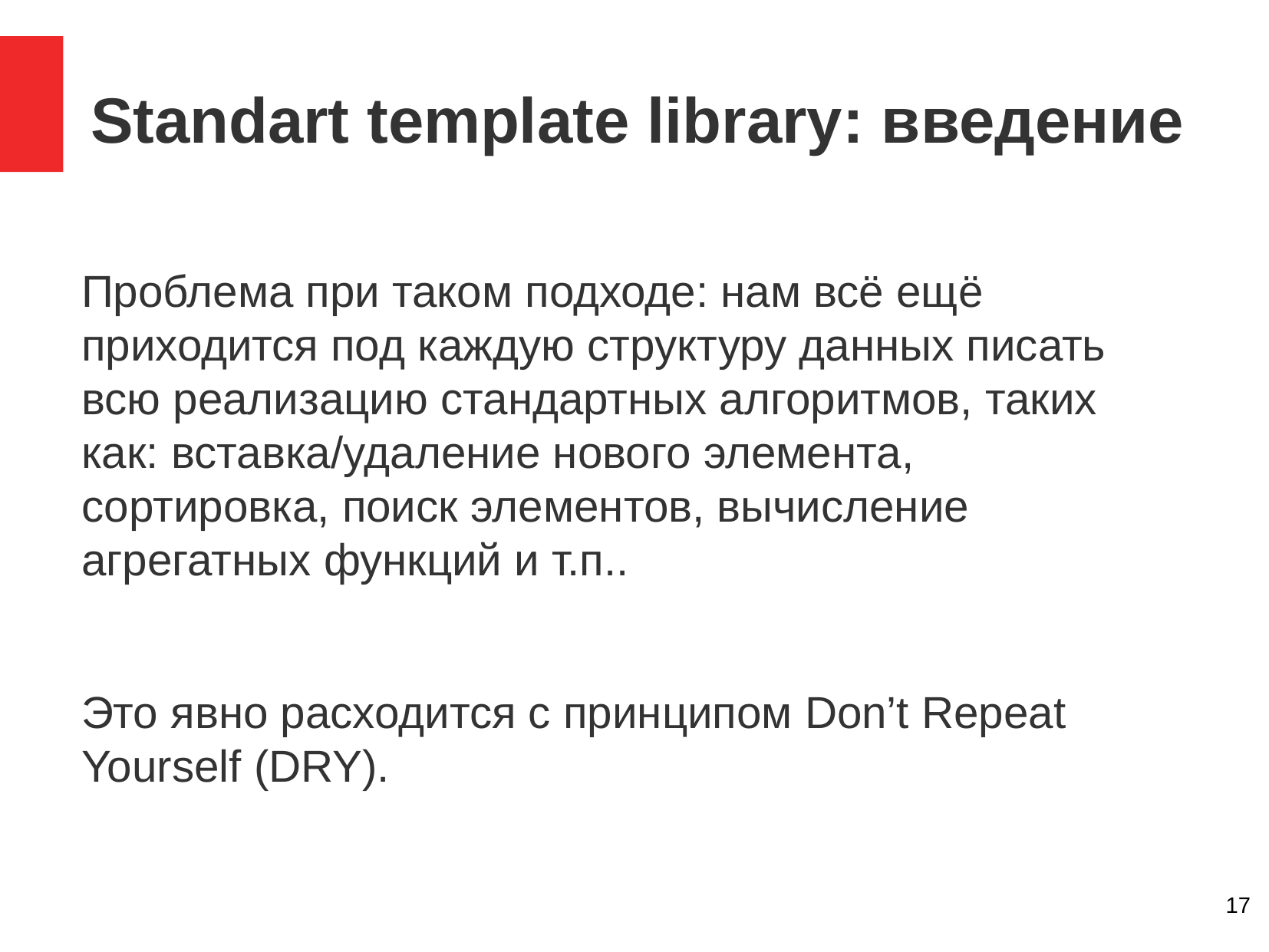

Standart template library: введение
Проблема при таком подходе: нам всё ещё приходится под каждую структуру данных писать всю реализацию стандартных алгоритмов, таких как: вставка/удаление нового элемента, сортировка, поиск элементов, вычисление агрегатных функций и т.п..

Это явно расходится с принципом Don’t Repeat Yourself (DRY).

17